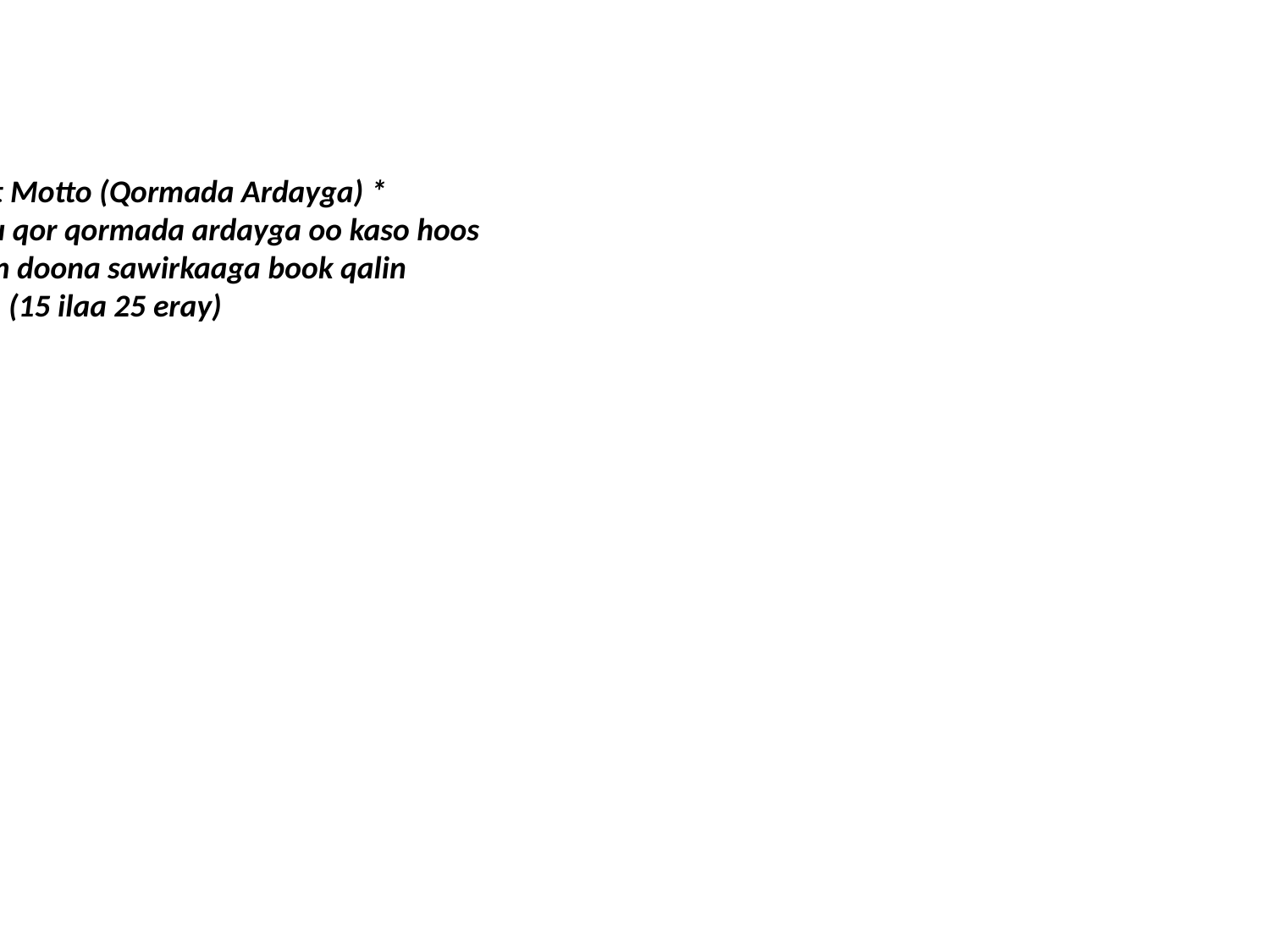

Student Motto (Qormada Ardayga) *
Hoos ku qor qormada ardayga oo kaso hoos
muuqan doona sawirkaaga book qalin
jebinta. (15 ilaa 25 eray)